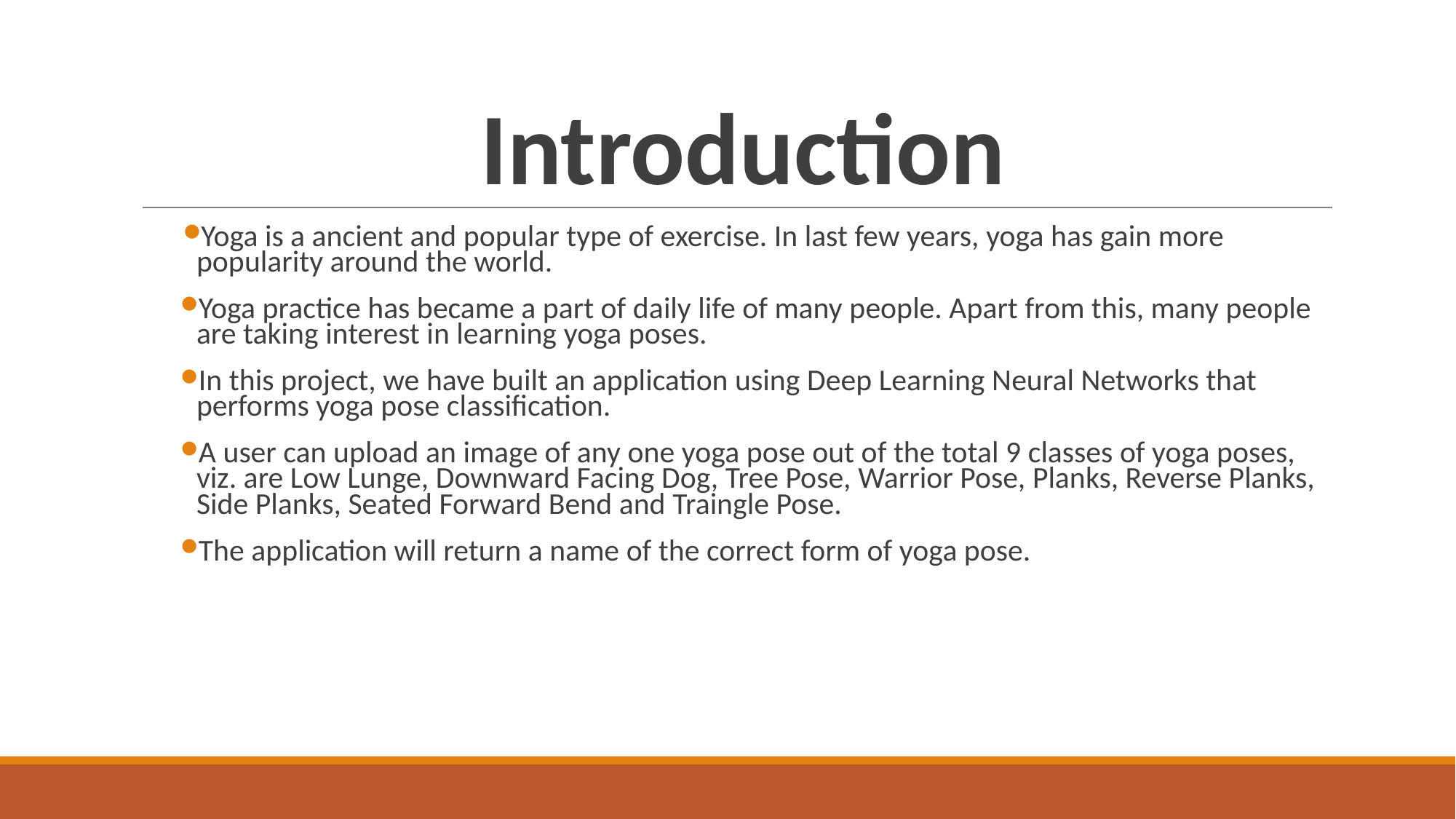

# Introduction
Yoga is a ancient and popular type of exercise. In last few years, yoga has gain more popularity around the world.
Yoga practice has became a part of daily life of many people. Apart from this, many people are taking interest in learning yoga poses.
In this project, we have built an application using Deep Learning Neural Networks that performs yoga pose classification.
A user can upload an image of any one yoga pose out of the total 9 classes of yoga poses, viz. are Low Lunge, Downward Facing Dog, Tree Pose, Warrior Pose, Planks, Reverse Planks, Side Planks, Seated Forward Bend and Traingle Pose.
The application will return a name of the correct form of yoga pose.